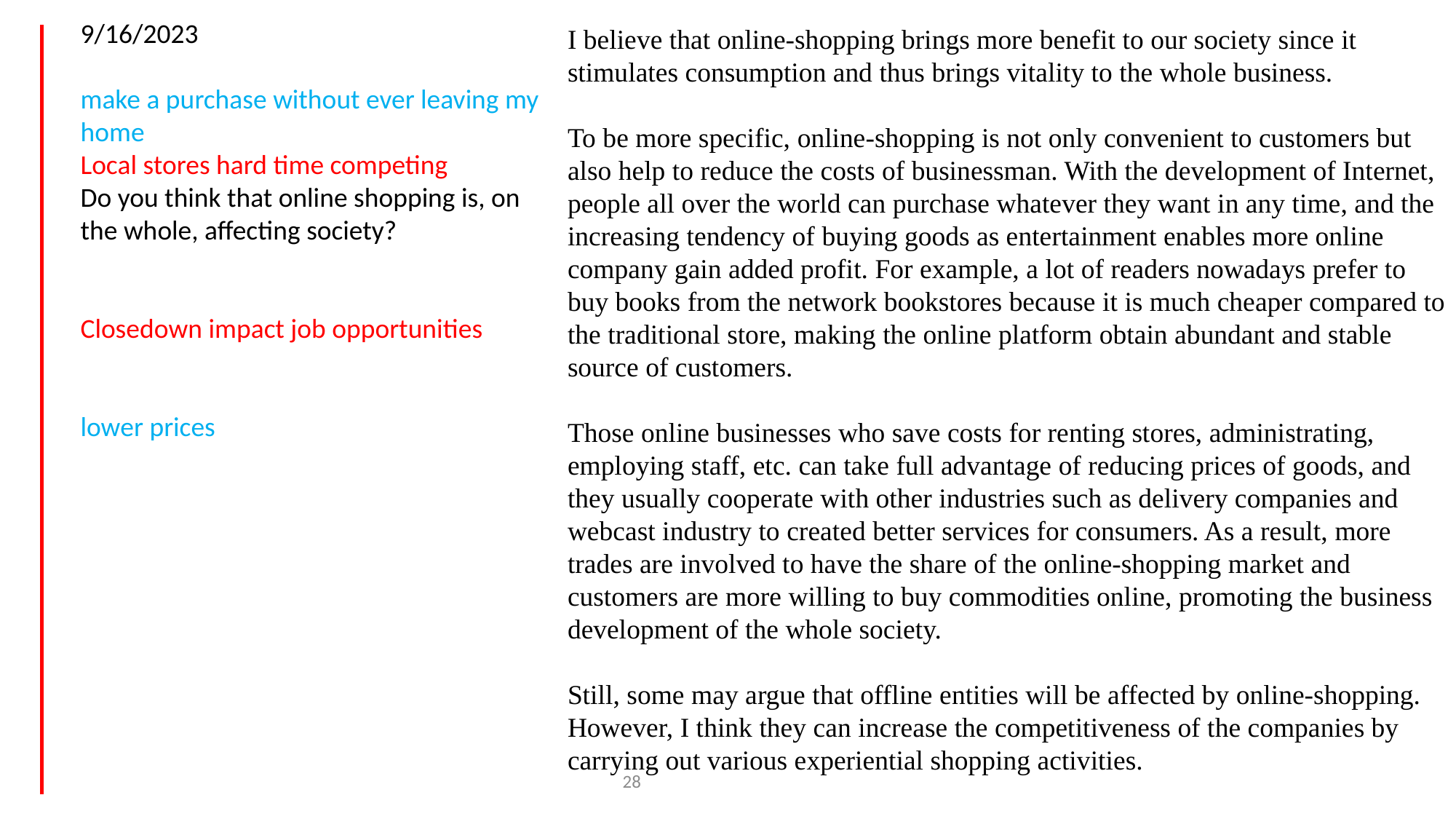

9/16/2023

make a purchase without ever leaving my home
Local stores hard time competing
Do you think that online shopping is, on the whole, affecting society?

Closedown impact job opportunities

lower prices
I believe that online-shopping brings more benefit to our society since it stimulates consumption and thus brings vitality to the whole business.

To be more specific, online-shopping is not only convenient to customers but also help to reduce the costs of businessman. With the development of Internet, people all over the world can purchase whatever they want in any time, and the increasing tendency of buying goods as entertainment enables more online company gain added profit. For example, a lot of readers nowadays prefer to buy books from the network bookstores because it is much cheaper compared to the traditional store, making the online platform obtain abundant and stable source of customers.

Those online businesses who save costs for renting stores, administrating, employing staff, etc. can take full advantage of reducing prices of goods, and they usually cooperate with other industries such as delivery companies and webcast industry to created better services for consumers. As a result, more trades are involved to have the share of the online-shopping market and customers are more willing to buy commodities online, promoting the business development of the whole society.

Still, some may argue that offline entities will be affected by online-shopping. However, I think they can increase the competitiveness of the companies by carrying out various experiential shopping activities.
28